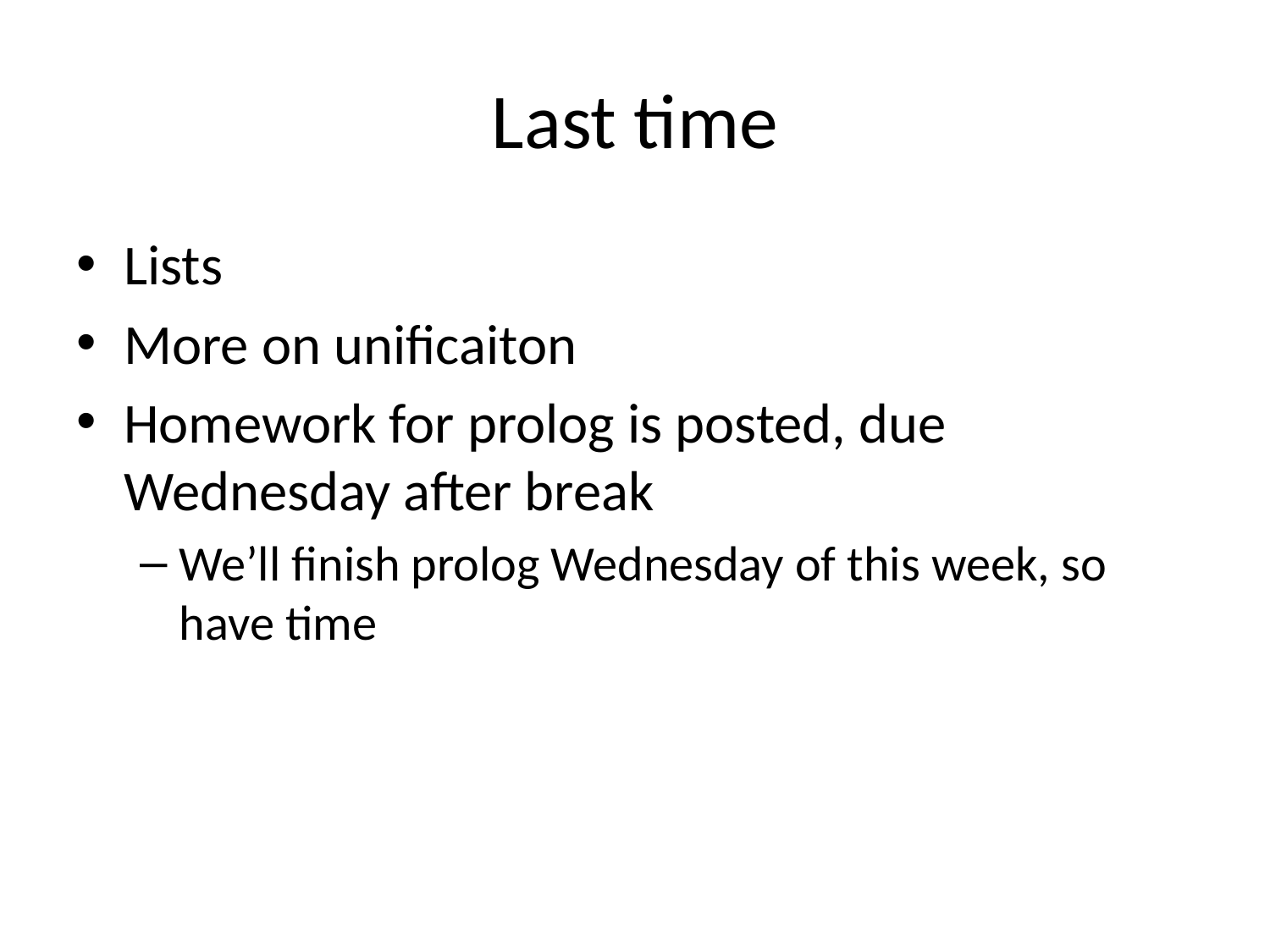

# Last time
Lists
More on unificaiton
Homework for prolog is posted, due Wednesday after break
We’ll finish prolog Wednesday of this week, so have time